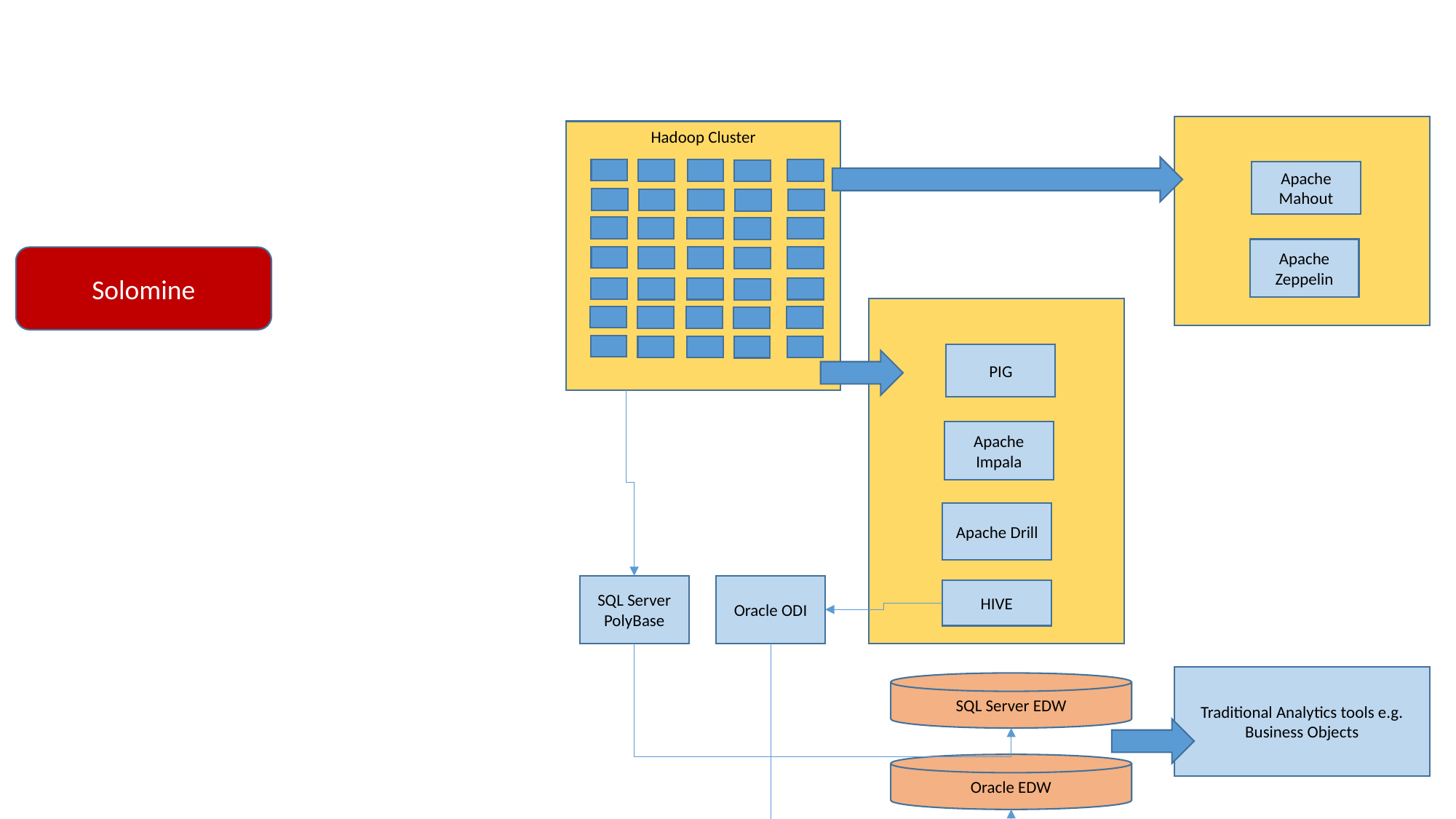

Hadoop Cluster

Apache Mahout
Apache Zeppelin
Solomine

PIG
Apache Impala
Apache Drill
HIVE

SQL Server PolyBase
Oracle ODI
Traditional Analytics tools e.g. Business Objects
SQL Server EDW

Oracle EDW